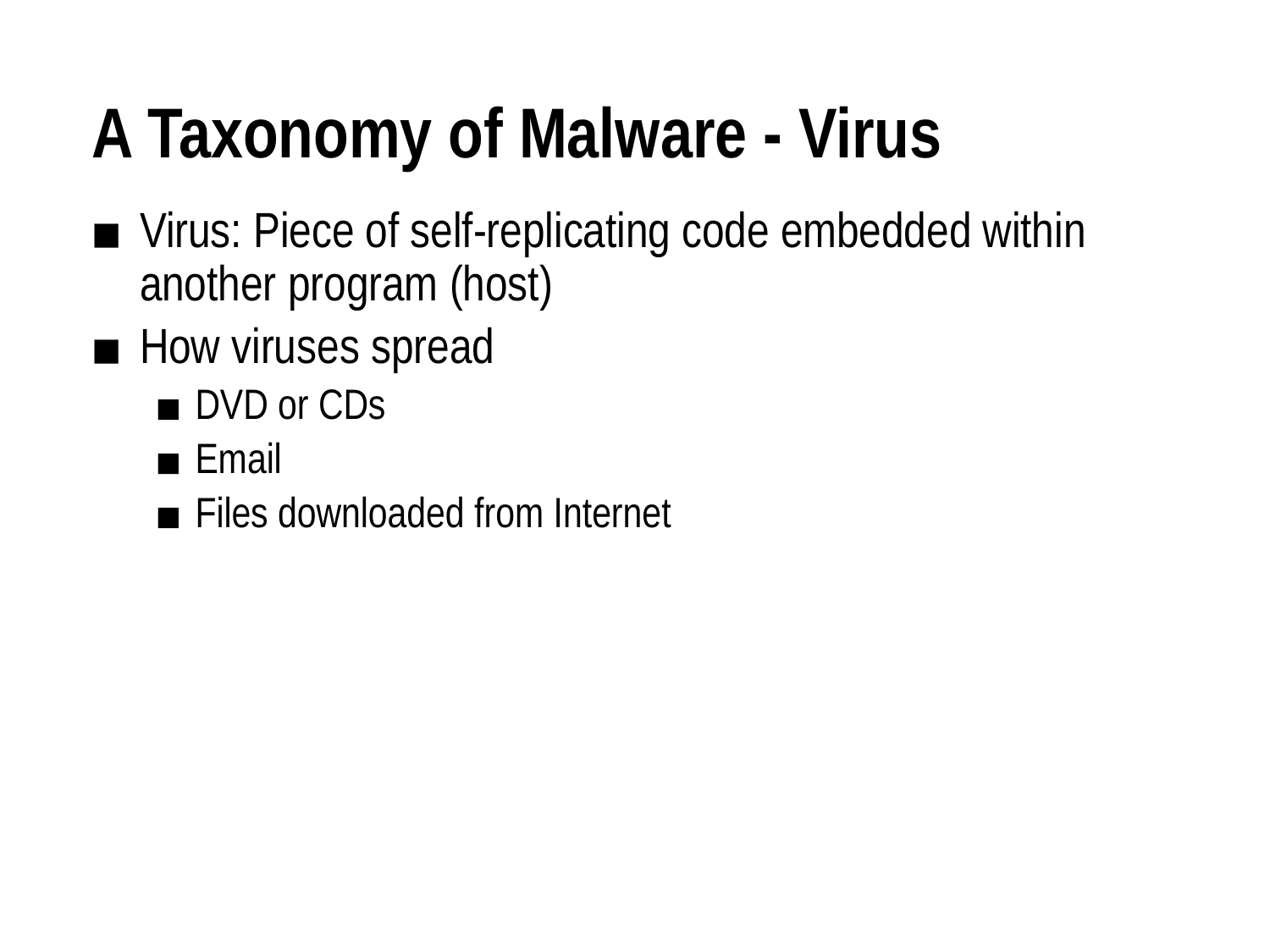

# A Taxonomy of Malware - Virus
Virus: Piece of self-replicating code embedded within another program (host)
How viruses spread
DVD or CDs
Email
Files downloaded from Internet
Malware